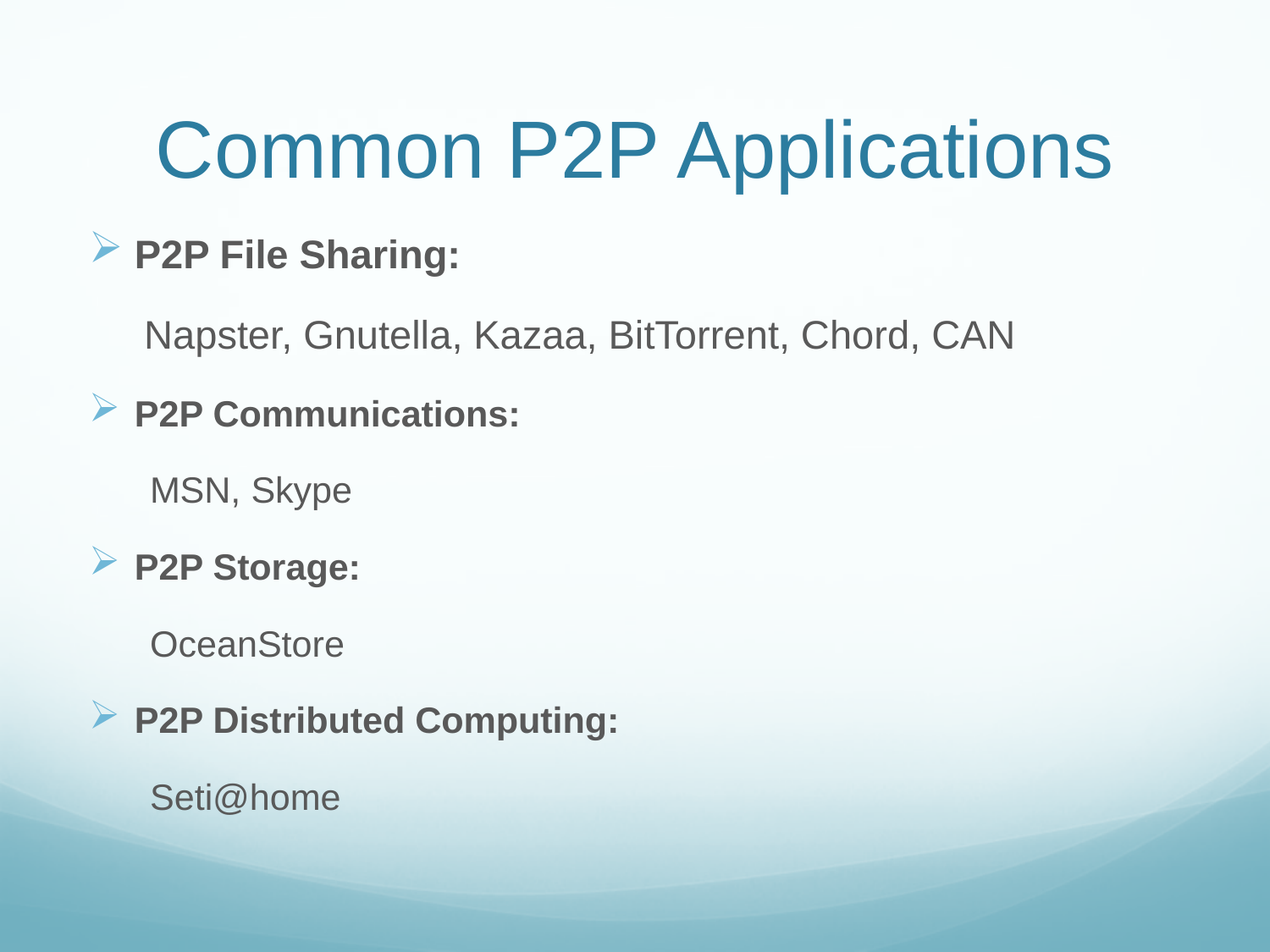

# Common P2P Applications
P2P File Sharing:
     Napster, Gnutella, Kazaa, BitTorrent, Chord, CAN
P2P Communications:
      MSN, Skype
P2P Storage:
      OceanStore
P2P Distributed Computing:
      Seti@home